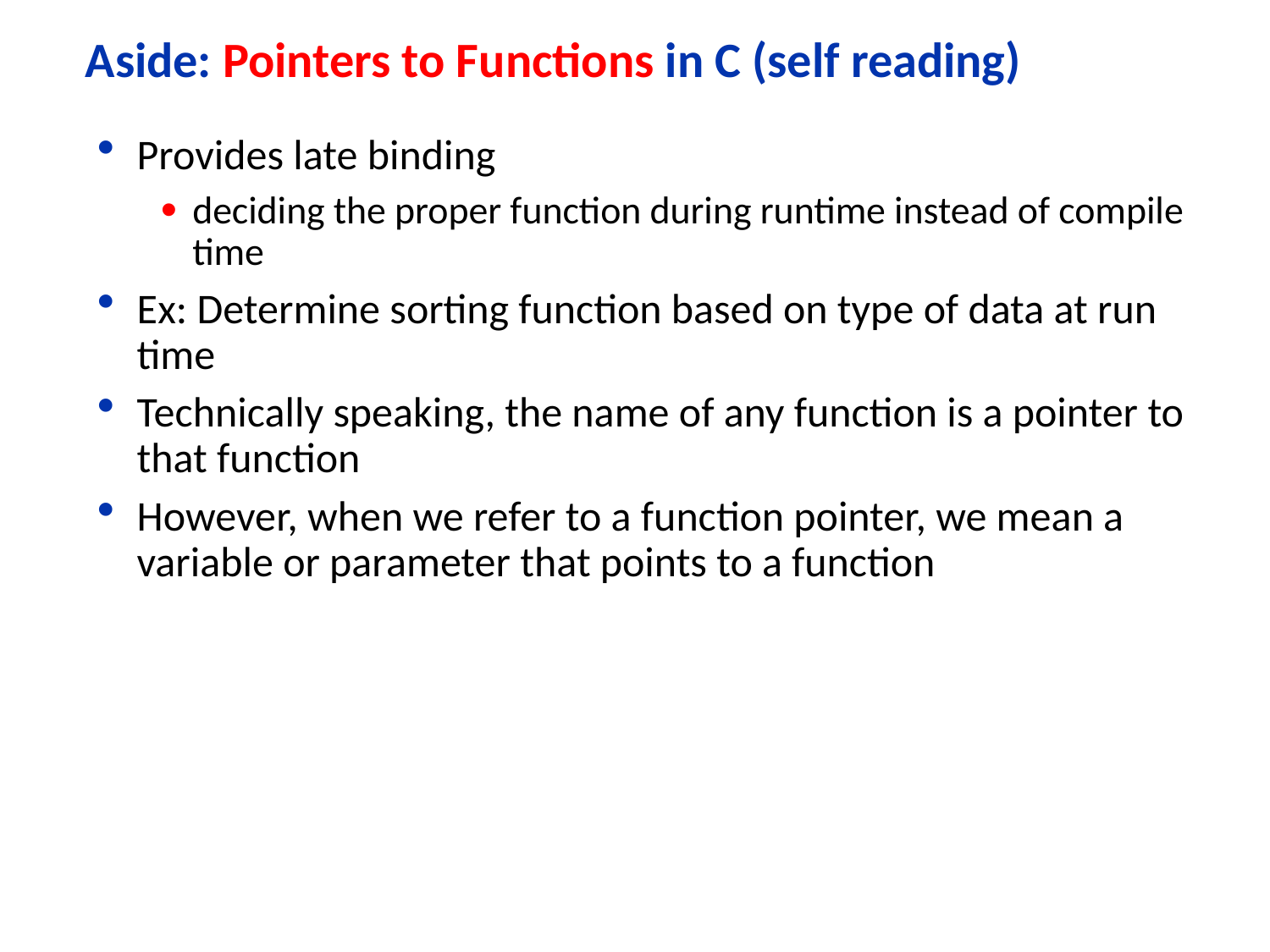

# Aside: Pointers to Functions in C (self reading)
Provides late binding
deciding the proper function during runtime instead of compile time
Ex: Determine sorting function based on type of data at run time
Technically speaking, the name of any function is a pointer to that function
However, when we refer to a function pointer, we mean a variable or parameter that points to a function